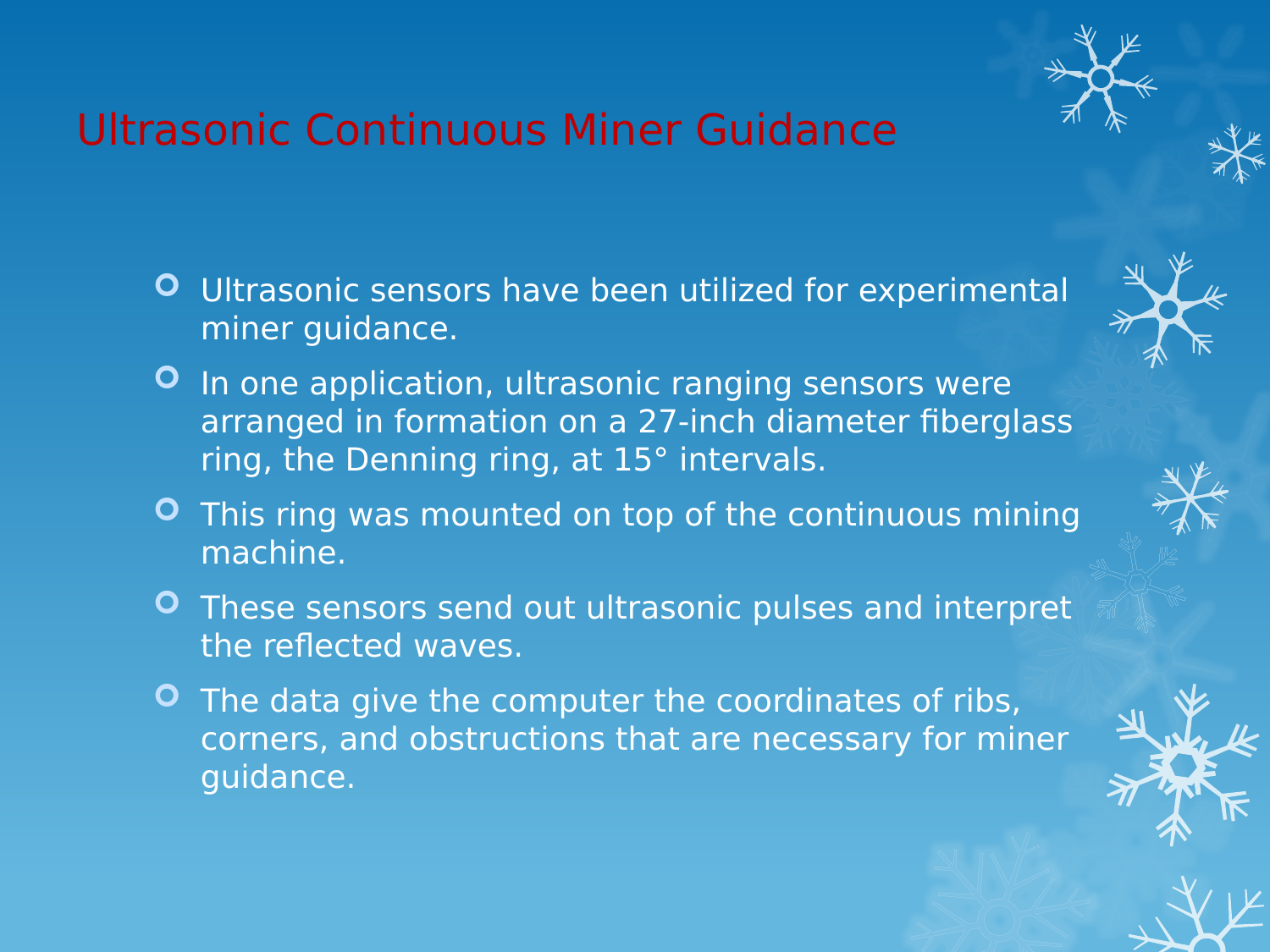

# Ultrasonic Continuous Miner Guidance
Ultrasonic sensors have been utilized for experimental miner guidance.
In one application, ultrasonic ranging sensors were arranged in formation on a 27-inch diameter fiberglass ring, the Denning ring, at 15° intervals.
This ring was mounted on top of the continuous mining machine.
These sensors send out ultrasonic pulses and interpret the reflected waves.
The data give the computer the coordinates of ribs, corners, and obstructions that are necessary for miner guidance.